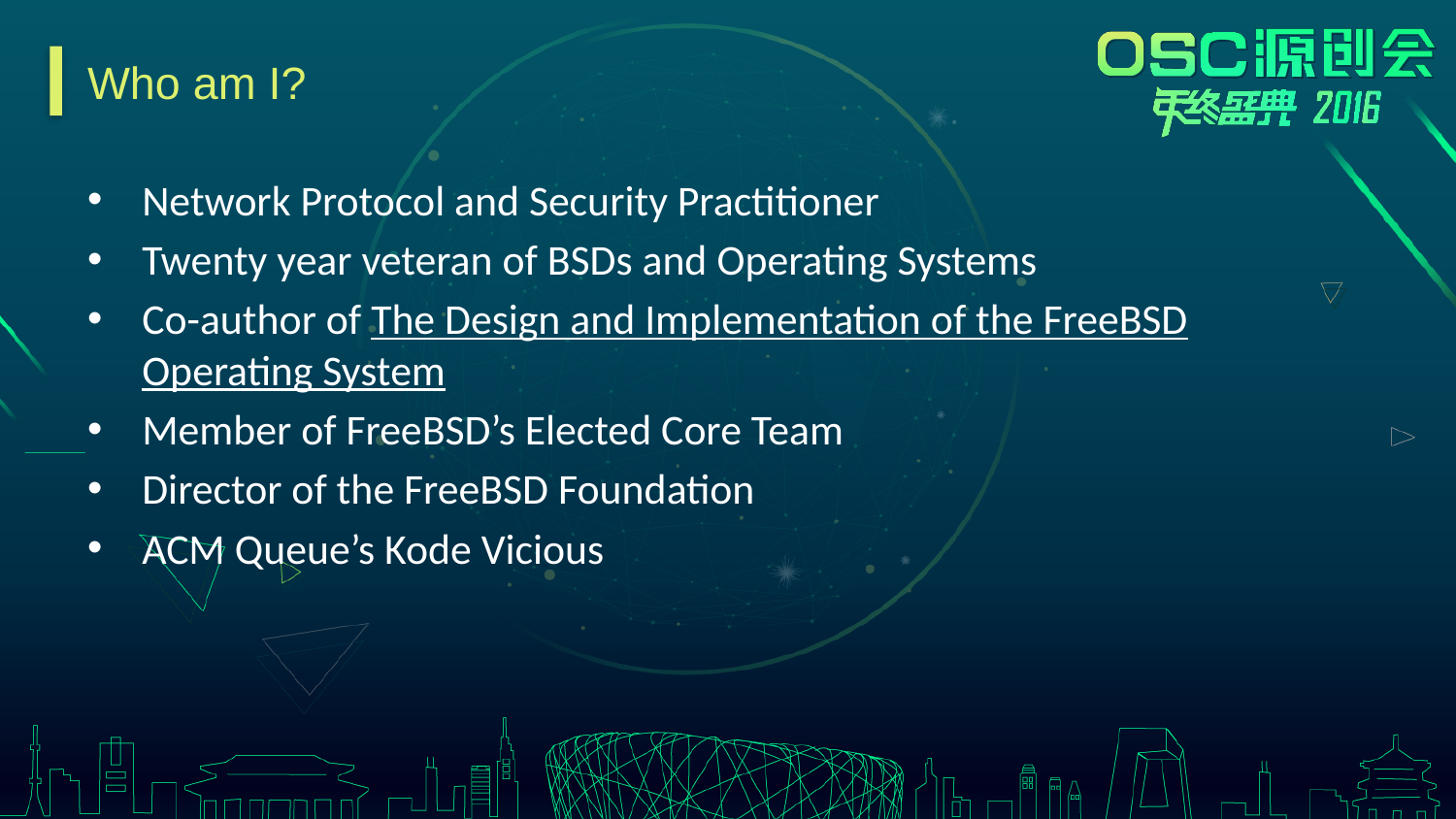

# Who am I?
Network Protocol and Security Practitioner
Twenty year veteran of BSDs and Operating Systems
Co-author of The Design and Implementation of the FreeBSD Operating System
Member of FreeBSD’s Elected Core Team
Director of the FreeBSD Foundation
ACM Queue’s Kode Vicious